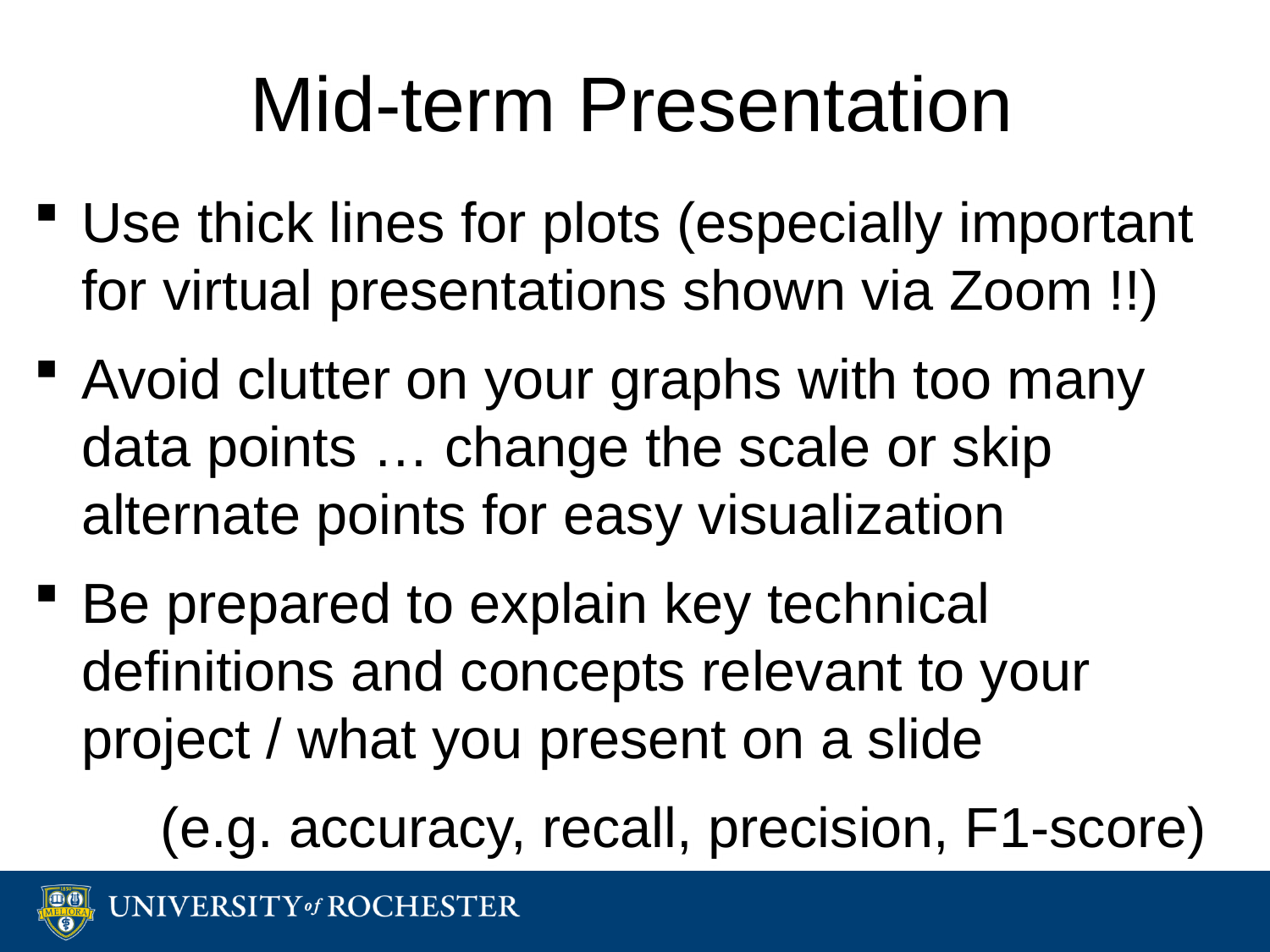

# Mid-term Presentation
Use thick lines for plots (especially important for virtual presentations shown via Zoom !!)
Avoid clutter on your graphs with too many data points … change the scale or skip alternate points for easy visualization
Be prepared to explain key technical definitions and concepts relevant to your project / what you present on a slide
	(e.g. accuracy, recall, precision, F1-score)